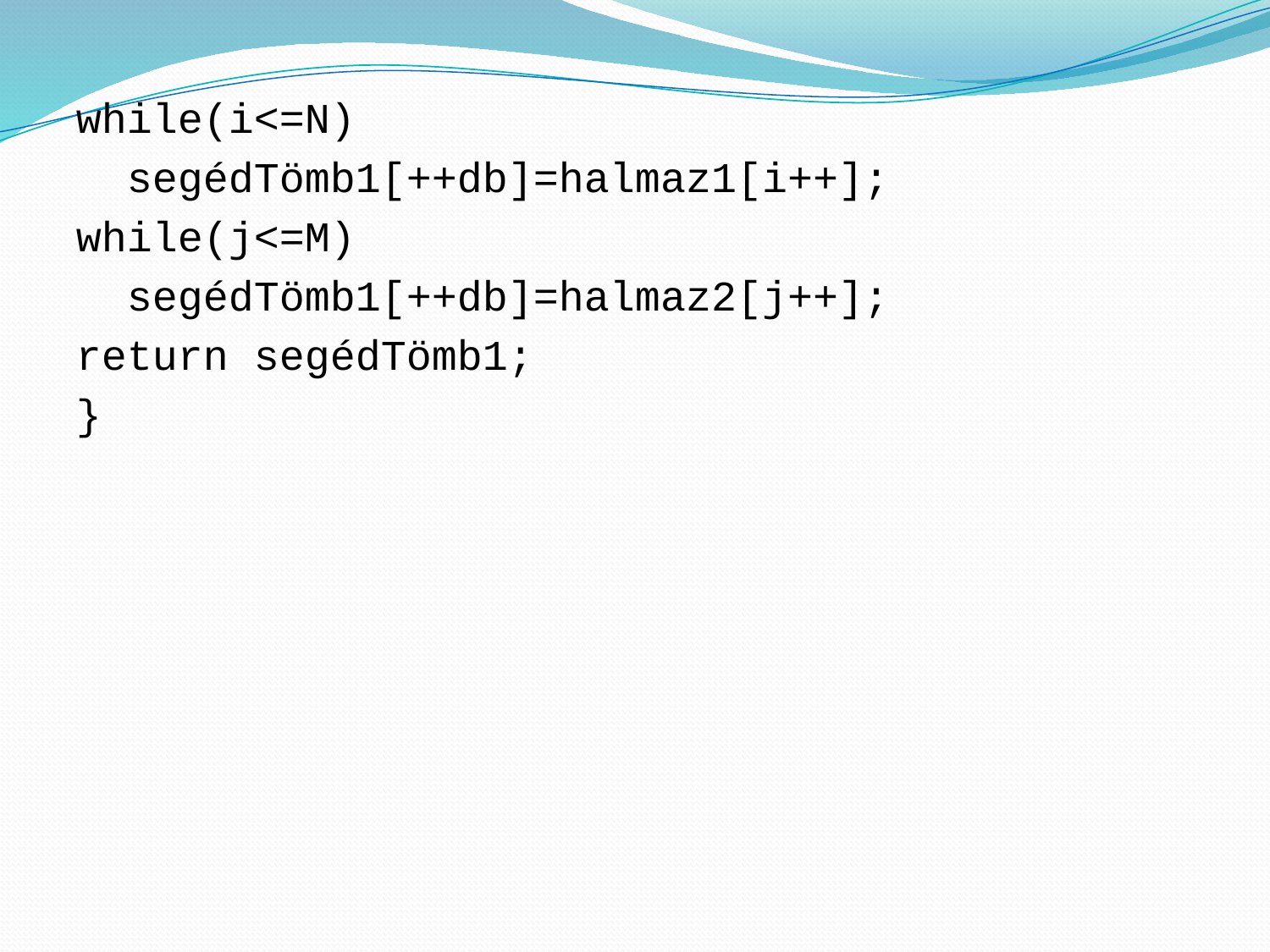

while(i<=N)
  segédTömb1[++db]=halmaz1[i++];
while(j<=M)
  segédTömb1[++db]=halmaz2[j++];
return segédTömb1;
}